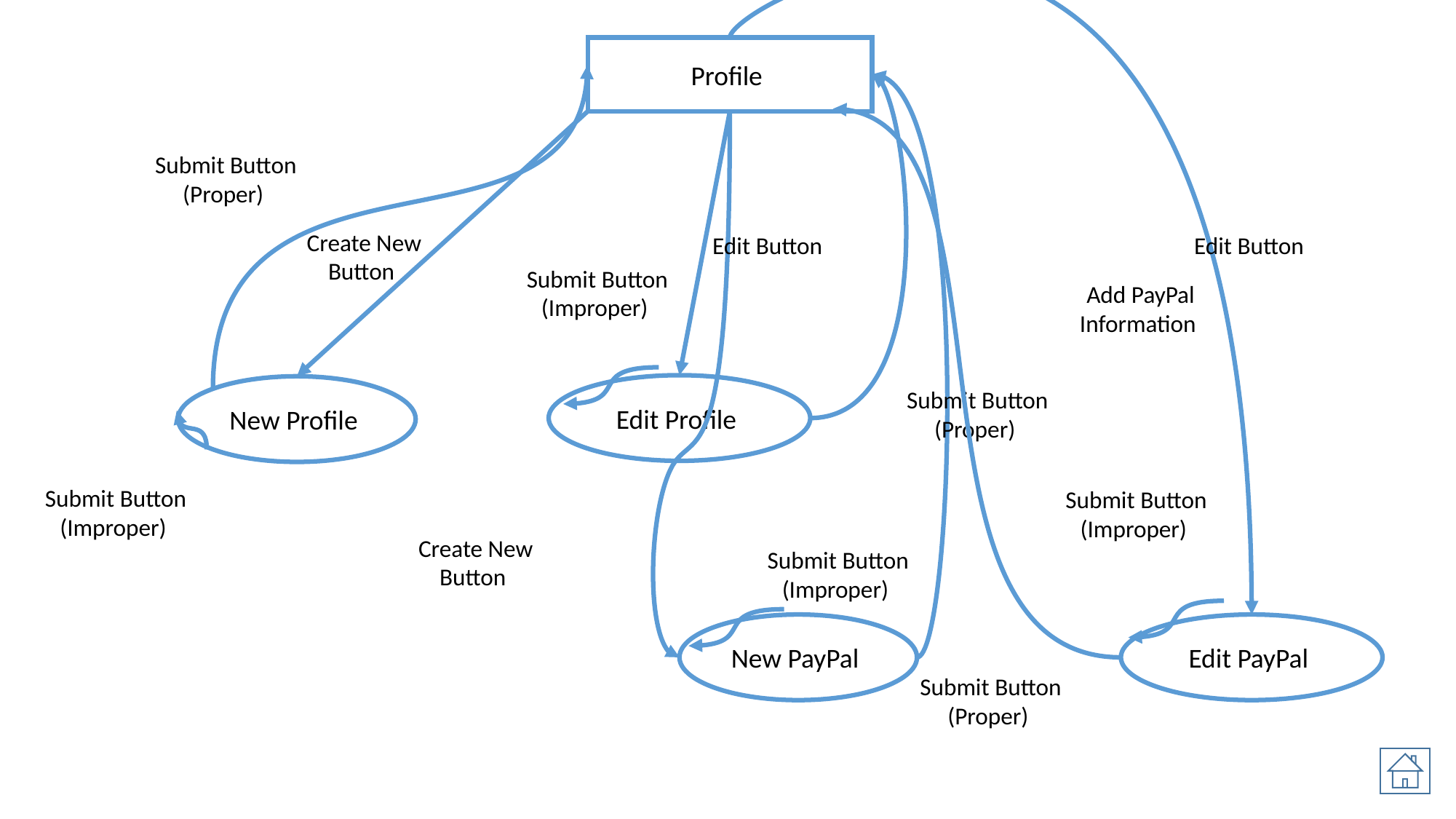

Profile
Submit Button
(Proper)
Create New Button
Edit Button
Edit Button
Submit Button
(Improper)
Add PayPal Information
Edit Profile
New Profile
Submit Button
(Proper)
Submit Button
(Improper)
Submit Button
(Improper)
Create New Button
Submit Button
(Improper)
New PayPal
Edit PayPal
Submit Button
(Proper)